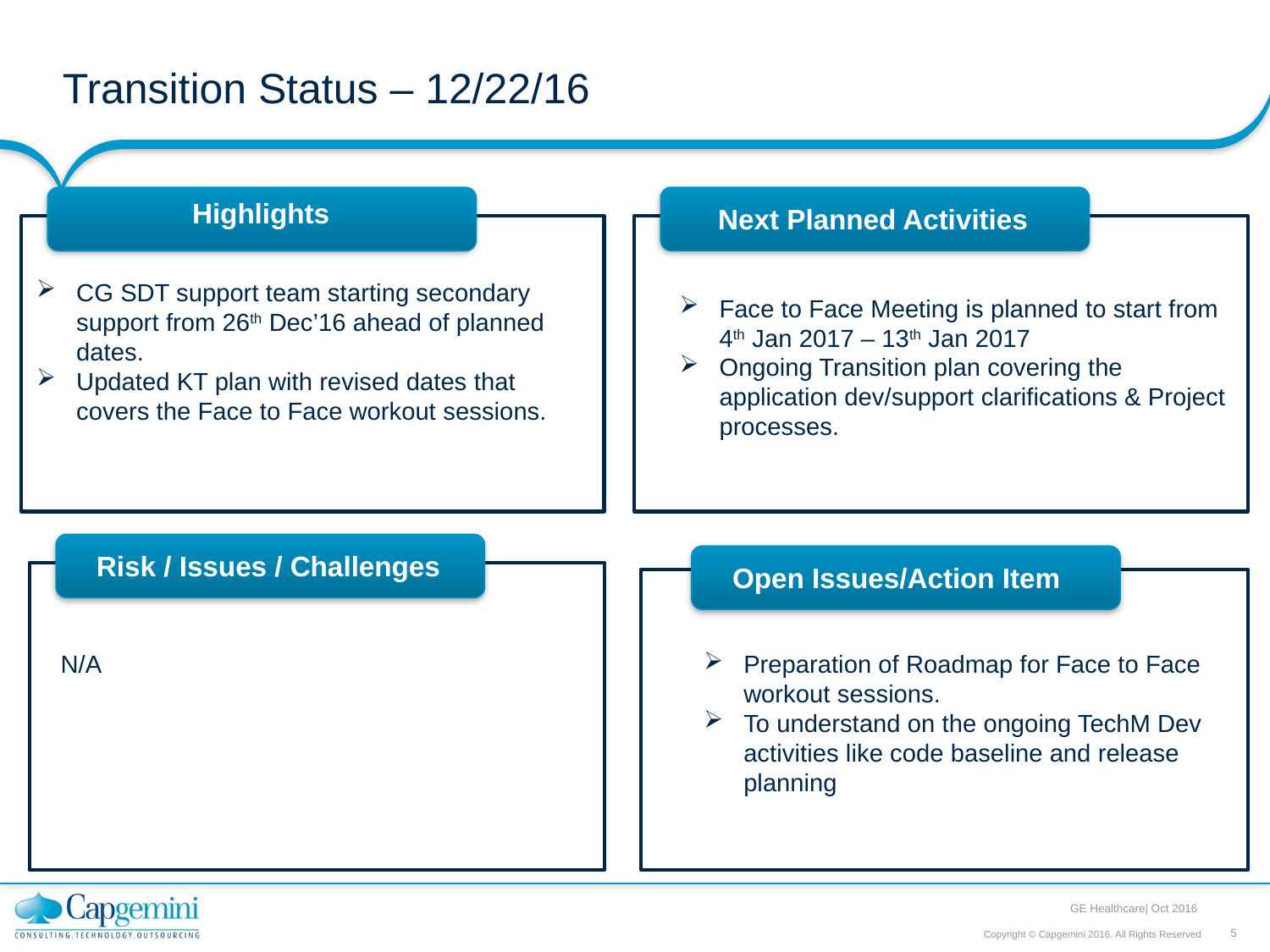

Transition Status – 12/22/16

Highlights
Next Planned Activities

Face to Face Meeting is planned to start from 4th Jan 2017 – 13th Jan 2017
Ongoing Transition plan covering the application dev/support clarifications & Project processes.

CG SDT support team starting secondary support from 26th Dec’16 ahead of planned dates.
Updated KT plan with revised dates that covers the Face to Face workout sessions.

Risk / Issues / Challenges

Open Issues/Action Item

N/A

Preparation of Roadmap for Face to Face workout sessions.
To understand on the ongoing TechM Dev activities like code baseline and release planning